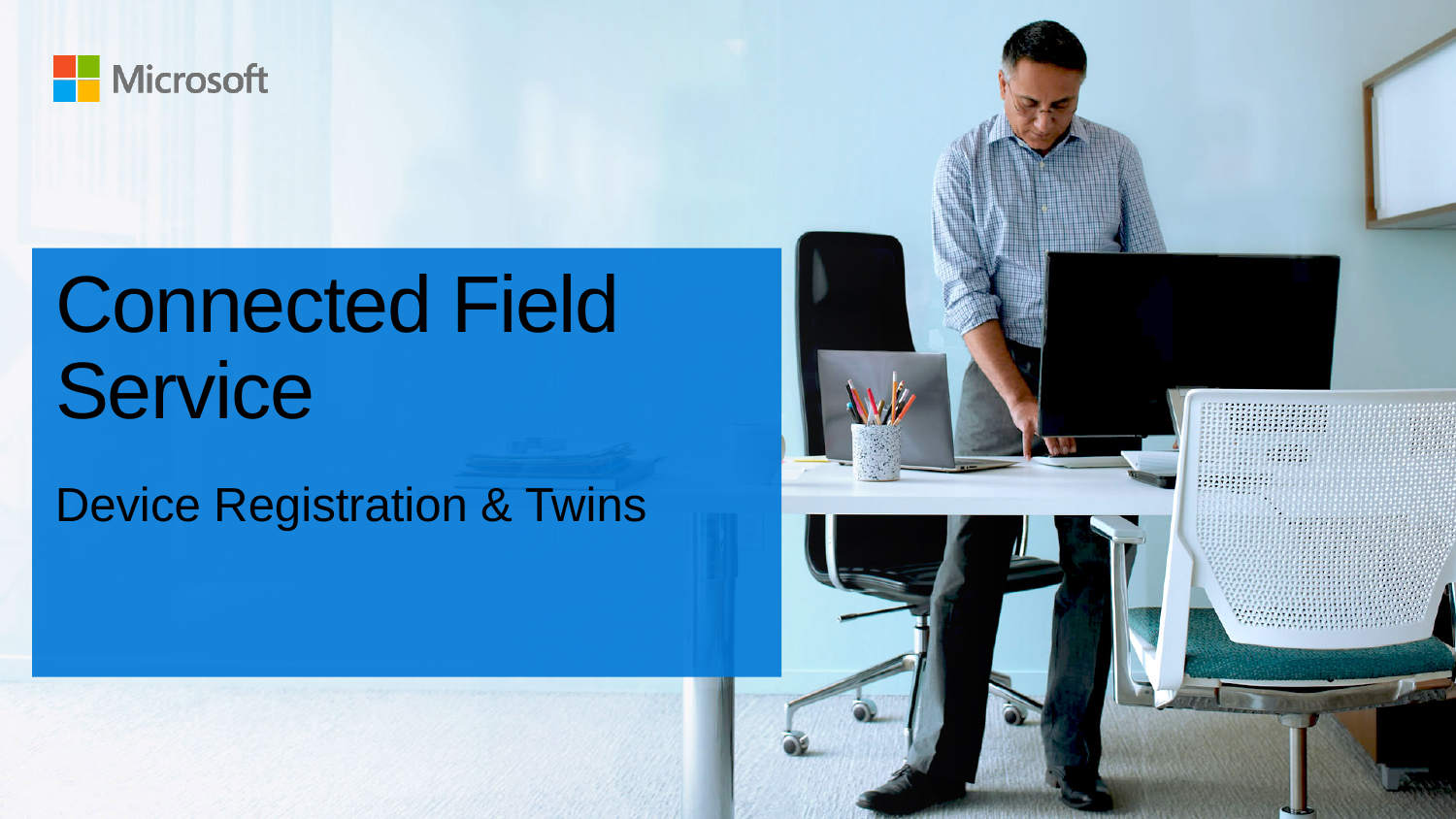

# Connected Field Service
Device Registration & Twins